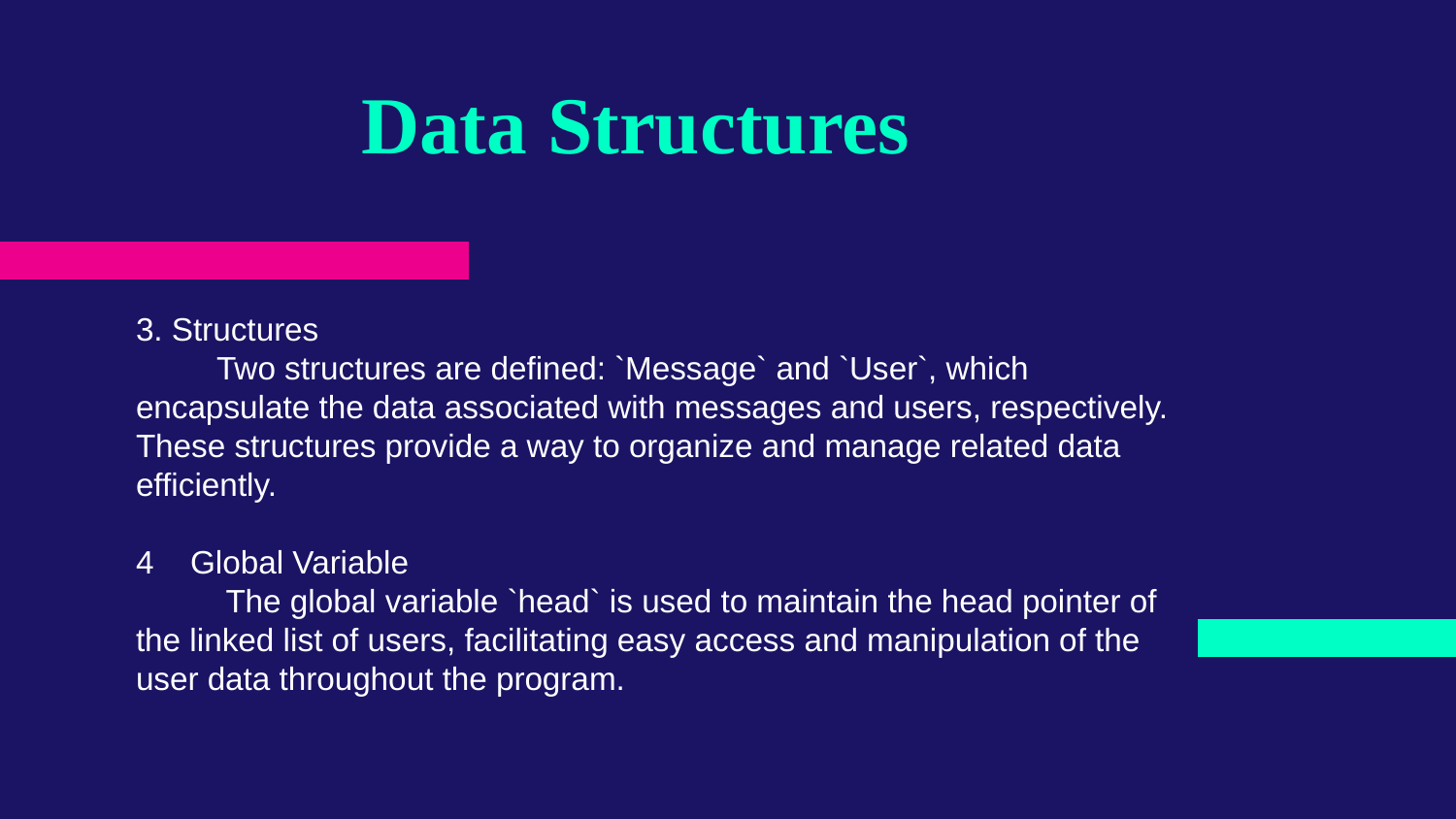

# Data Structures
3. Structures
         Two structures are defined: `Message` and `User`, which encapsulate the data associated with messages and users, respectively. These structures provide a way to organize and manage related data efficiently.

Global Variable
          The global variable `head` is used to maintain the head pointer of the linked list of users, facilitating easy access and manipulation of the user data throughout the program.